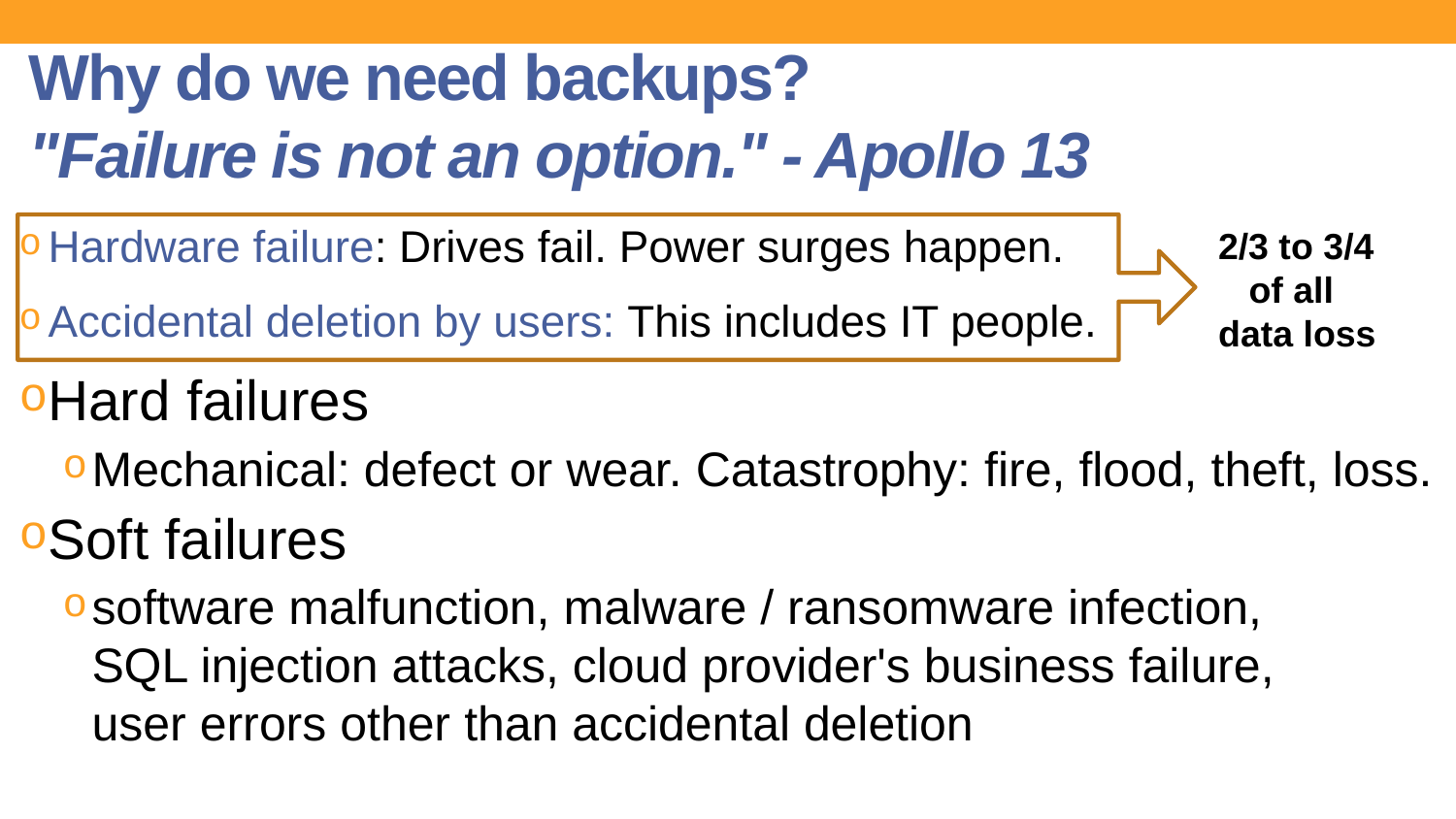

# Why do we need backups? "Failure is not an option." - Apollo 13
Hardware failure: Drives fail. Power surges happen.
Accidental deletion by users: This includes IT people.
Hard failures
Mechanical: defect or wear. Catastrophy: fire, flood, theft, loss.
Soft failures
software malfunction, malware / ransomware infection,
SQL injection attacks, cloud provider's business failure,
user errors other than accidental deletion

2/3 to 3/4
   of all
data loss